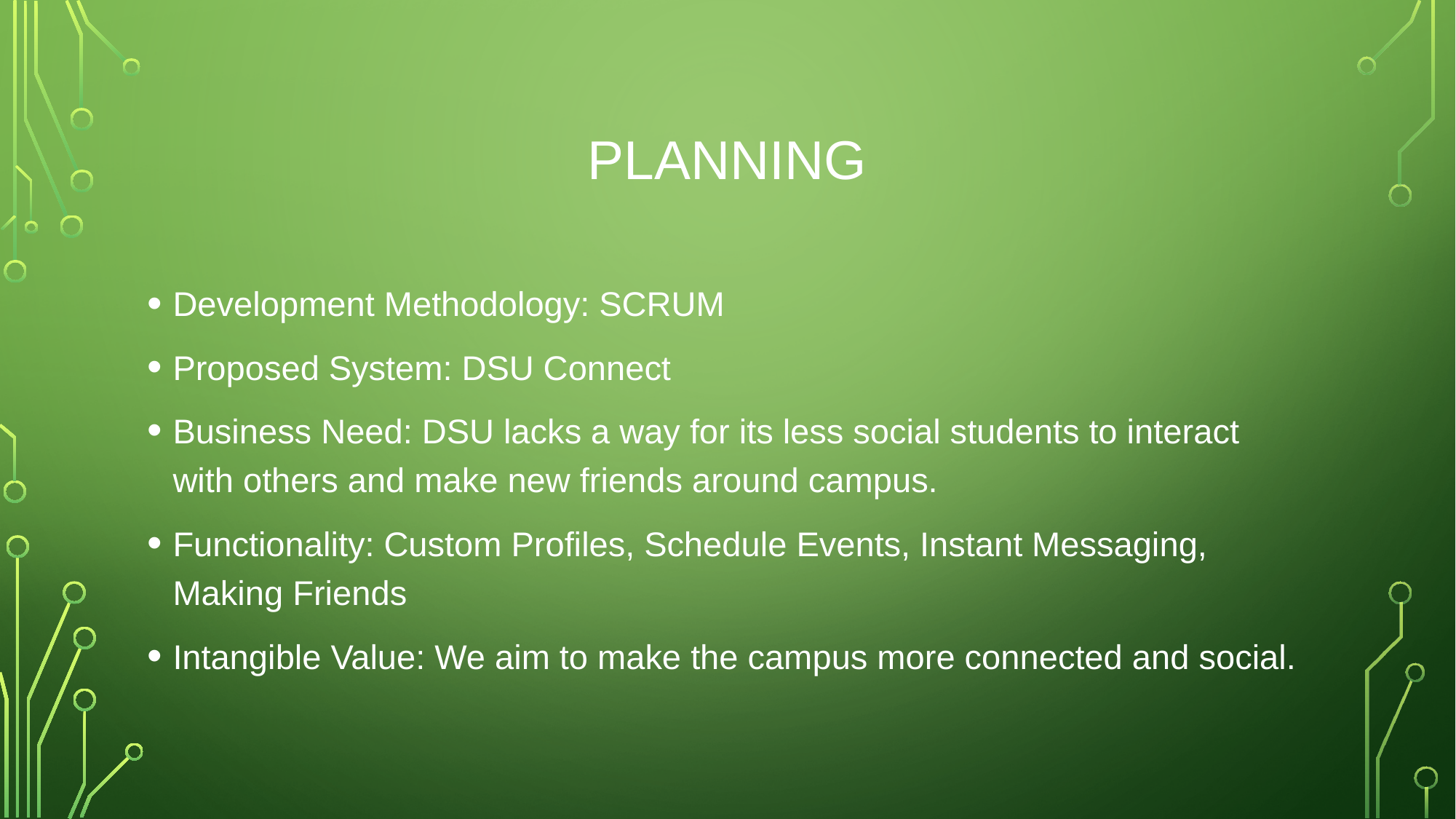

# Planning
Development Methodology: SCRUM
Proposed System: DSU Connect
Business Need: DSU lacks a way for its less social students to interact with others and make new friends around campus.
Functionality: Custom Profiles, Schedule Events, Instant Messaging, Making Friends
Intangible Value: We aim to make the campus more connected and social.